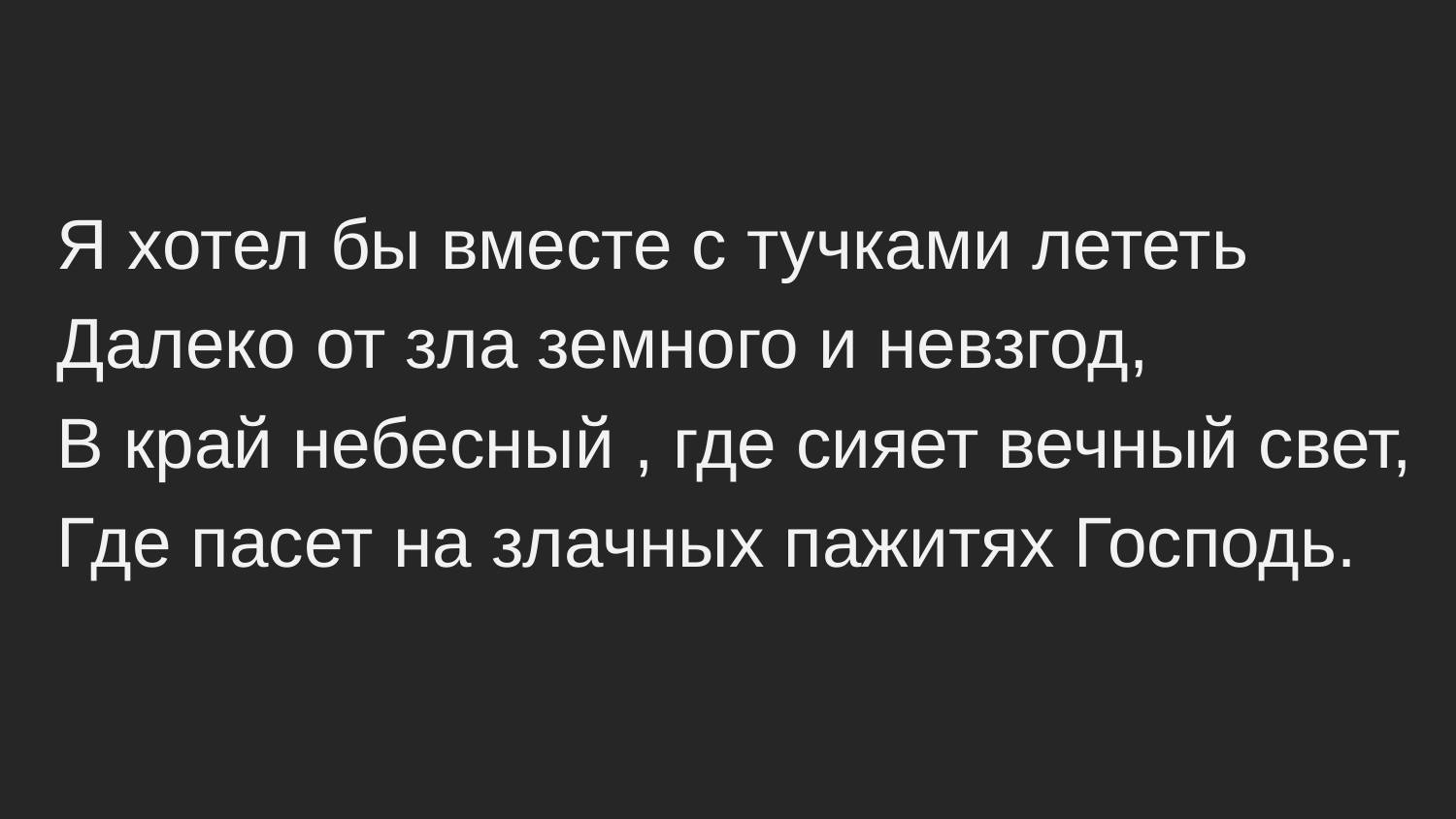

Я хотел бы вместе с тучками лететь
Далеко от зла земного и невзгод,
В край небесный , где сияет вечный свет,
Где пасет на злачных пажитях Господь.